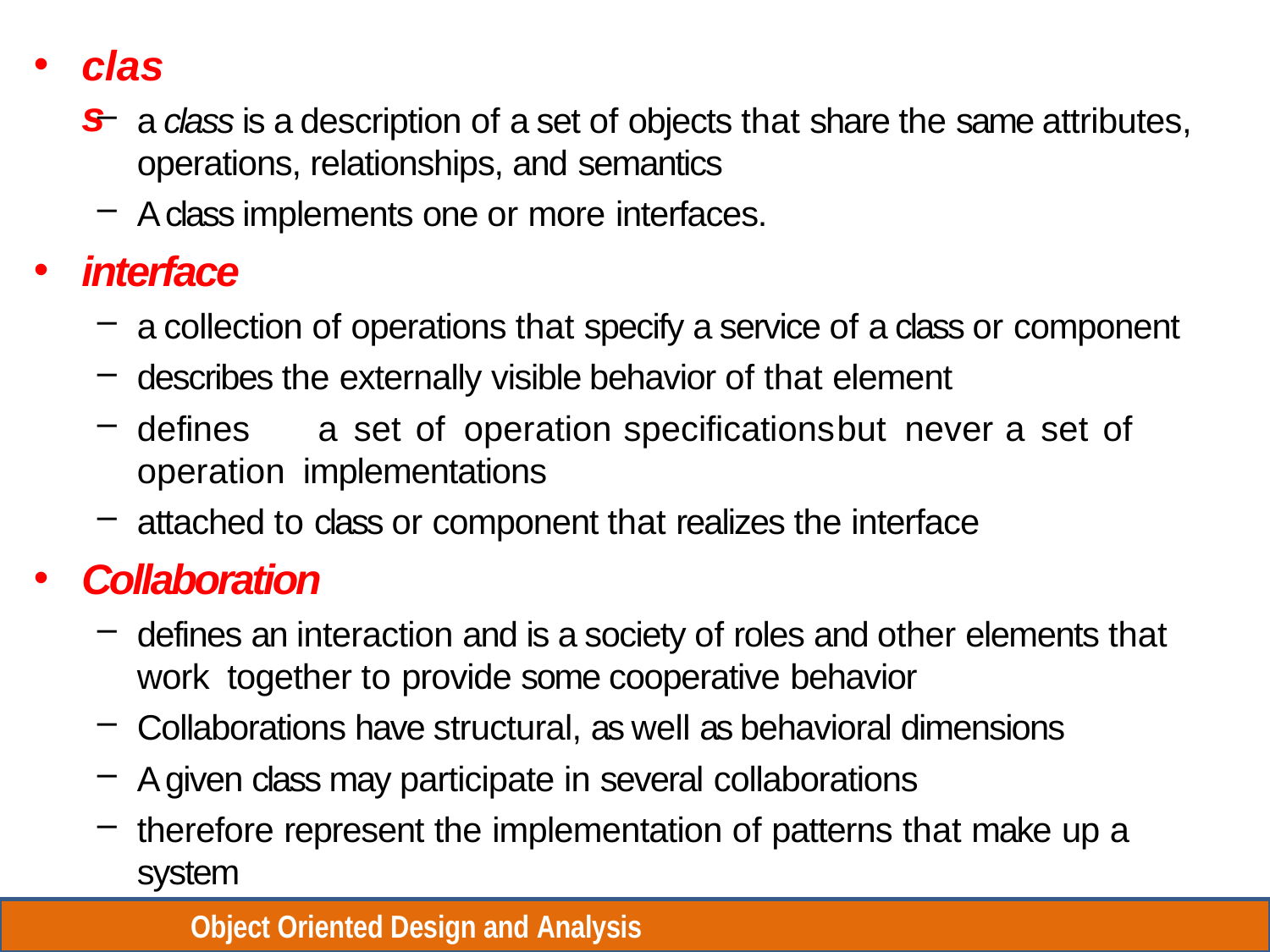

•
# class
a class is a description of a set of objects that share the same attributes,  operations, relationships, and semantics
A class implements one or more interfaces.
interface
a collection of operations that specify a service of a class or component
describes the externally visible behavior of that element
defines	a	set	of	operation	specifications	but	never	a	set	of	operation  implementations
attached to class or component that realizes the interface
Collaboration
defines an interaction and is a society of roles and other elements that work  together to provide some cooperative behavior
Collaborations have structural, as well as behavioral dimensions
A given class may participate in several collaborations
therefore represent the implementation of patterns that make up a system
•
•
Object Oriented Design and Analysis